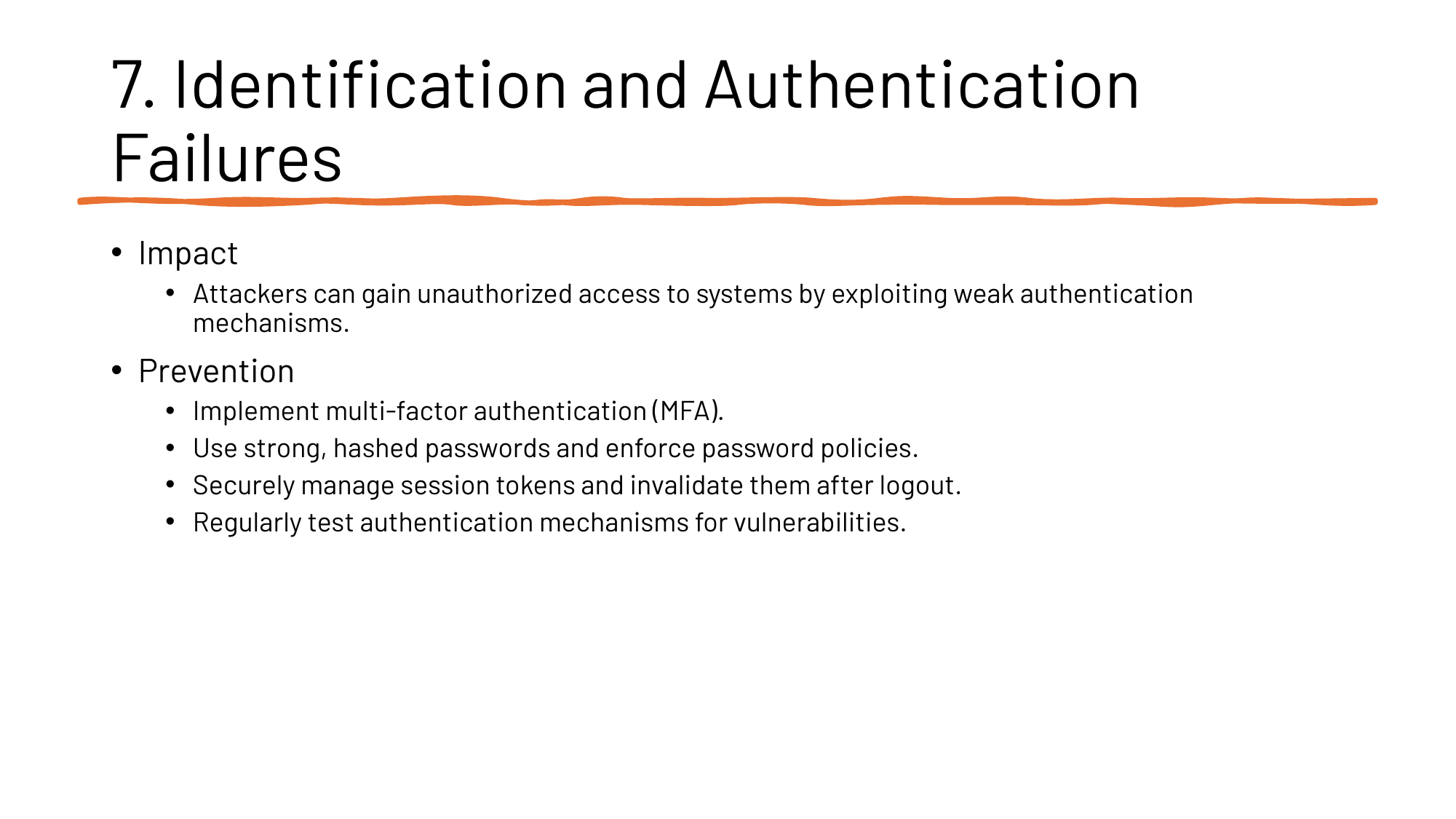

# 7. Identification and Authentication Failures

Impact
Attackers can gain unauthorized access to systems by exploiting weak authentication mechanisms.
Prevention
Implement multi-factor authentication (MFA).
Use strong, hashed passwords and enforce password policies.
Securely manage session tokens and invalidate them after logout.
Regularly test authentication mechanisms for vulnerabilities.